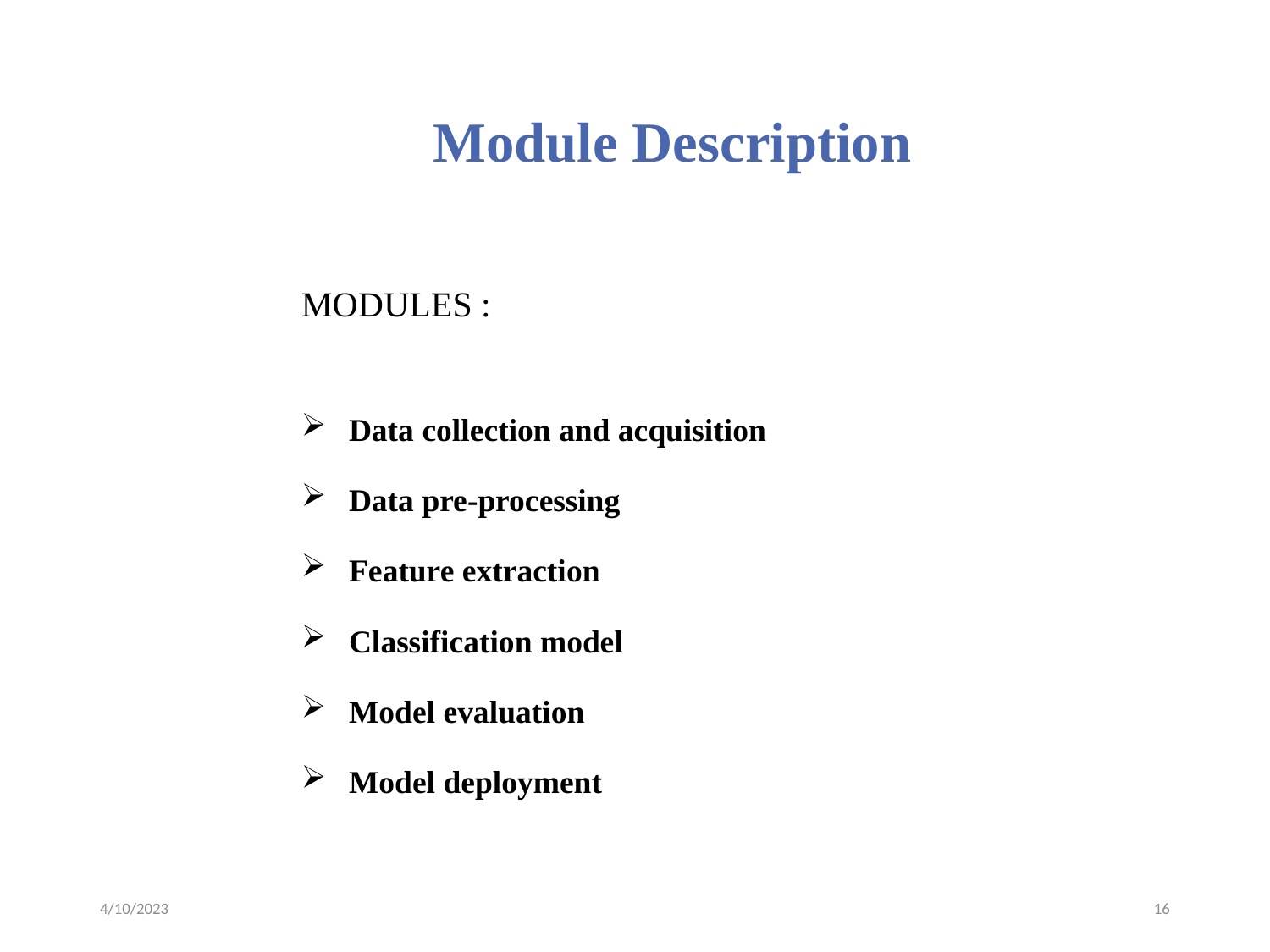

# Module Description

MODULES :

Data collection and acquisition
Data pre-processing
Feature extraction
Classification model
Model evaluation
Model deployment
4/10/2023
16